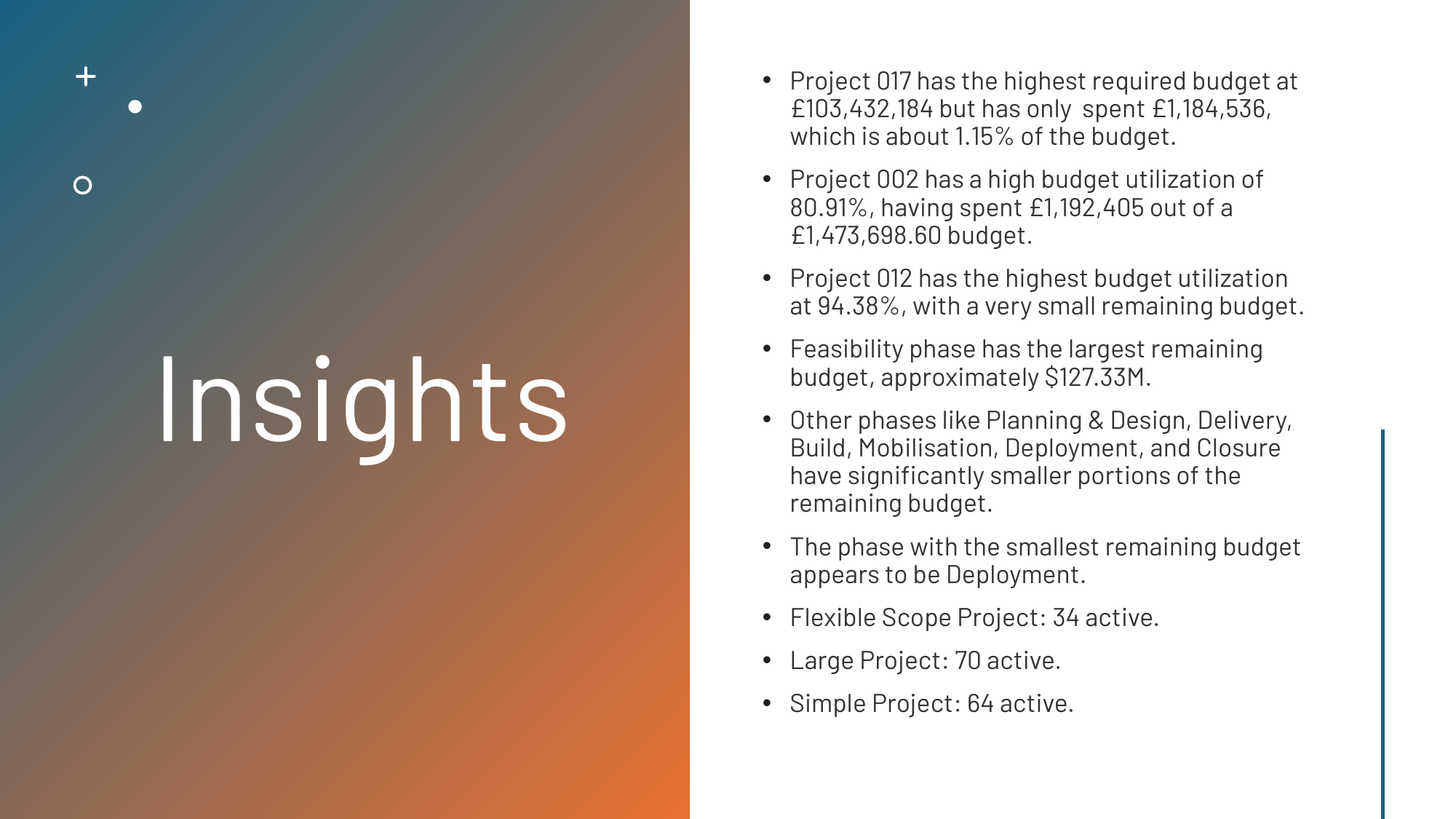

# Insights
Project 017 has the highest required budget at £103,432,184 but has only  spent £1,184,536, which is about 1.15% of the budget.
Project 002 has a high budget utilization of 80.91%, having spent £1,192,405 out of a £1,473,698.60 budget.
Project 012 has the highest budget utilization at 94.38%, with a very small remaining budget.
Feasibility phase has the largest remaining budget, approximately $127.33M.
Other phases like Planning & Design, Delivery, Build, Mobilisation, Deployment, and Closure have significantly smaller portions of the remaining budget.
The phase with the smallest remaining budget appears to be Deployment.
Flexible Scope Project: 34 active.
Large Project: 70 active.
Simple Project: 64 active.